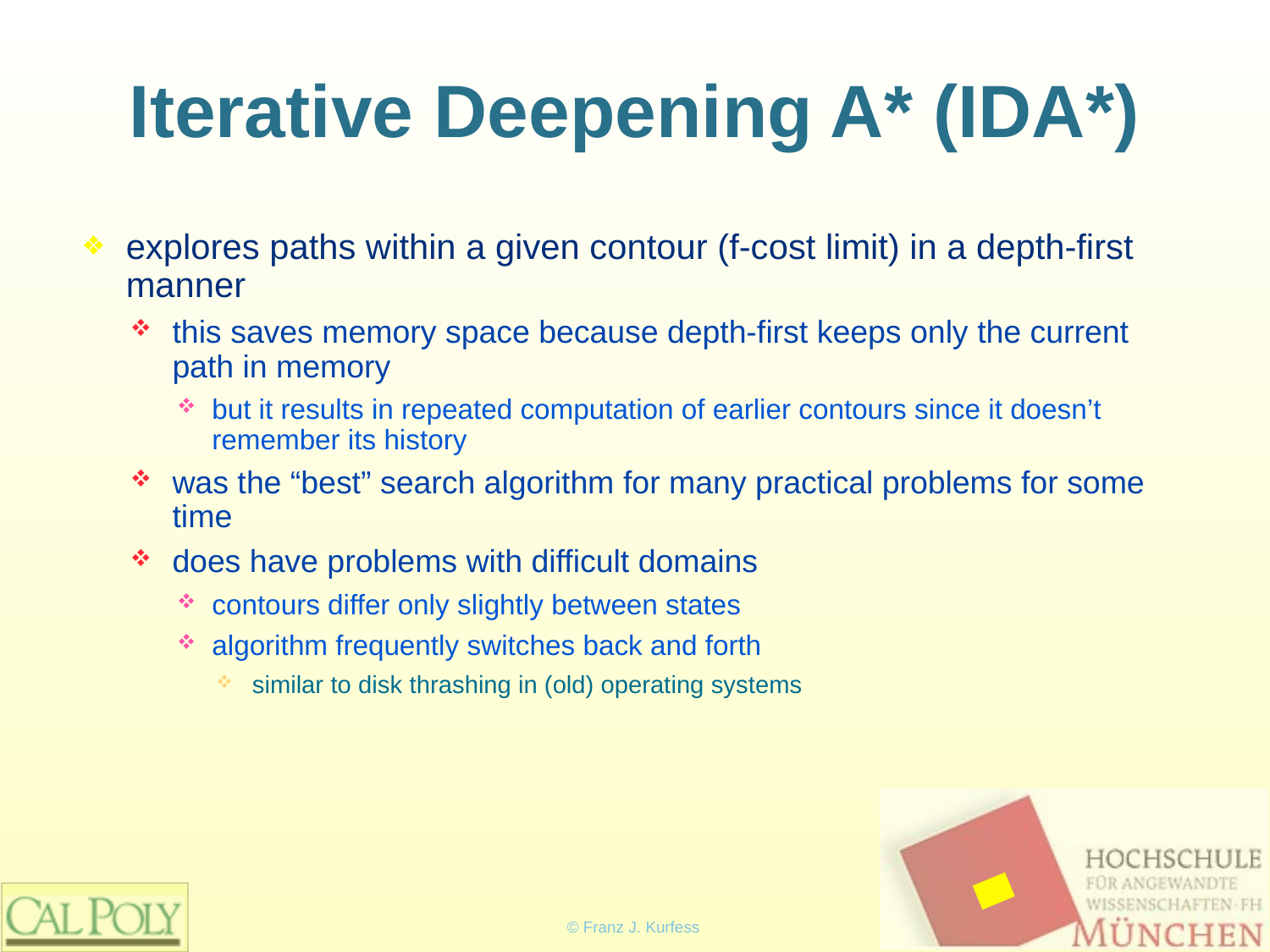

# Iterative Deepening A* (IDA*)
explores paths within a given contour (f-cost limit) in a depth-first manner
this saves memory space because depth-first keeps only the current path in memory
but it results in repeated computation of earlier contours since it doesn’t remember its history
was the “best” search algorithm for many practical problems for some time
does have problems with difficult domains
contours differ only slightly between states
algorithm frequently switches back and forth
similar to disk thrashing in (old) operating systems
138